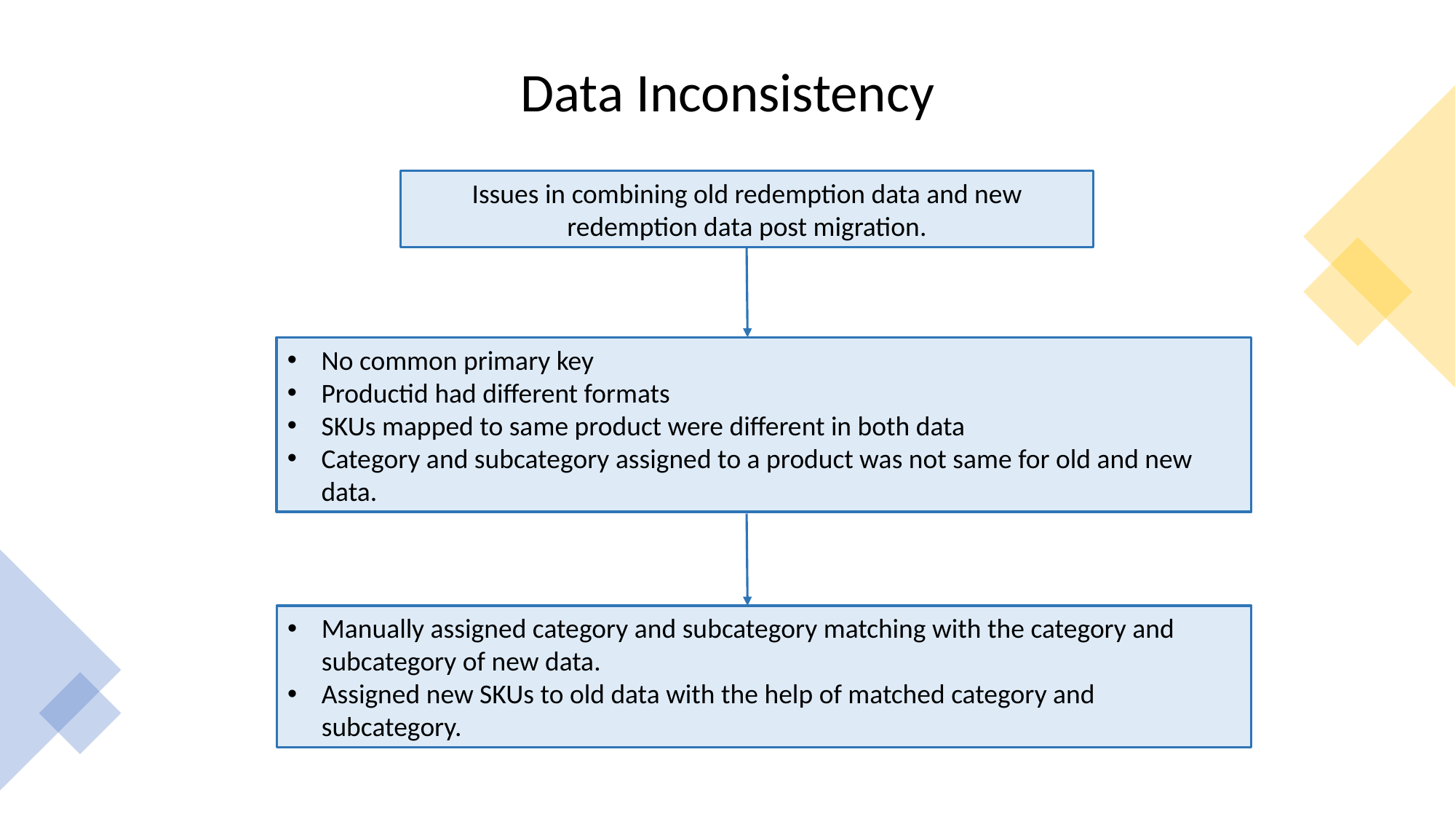

# Data Inconsistency

Issues in combining old redemption data and new redemption data post migration.

No common primary key
Productid had different formats
SKUs mapped to same product were different in both data
Category and subcategory assigned to a product was not same for old and new data.
Manually assigned category and subcategory matching with the category and subcategory of new data.
Assigned new SKUs to old data with the help of matched category and subcategory.